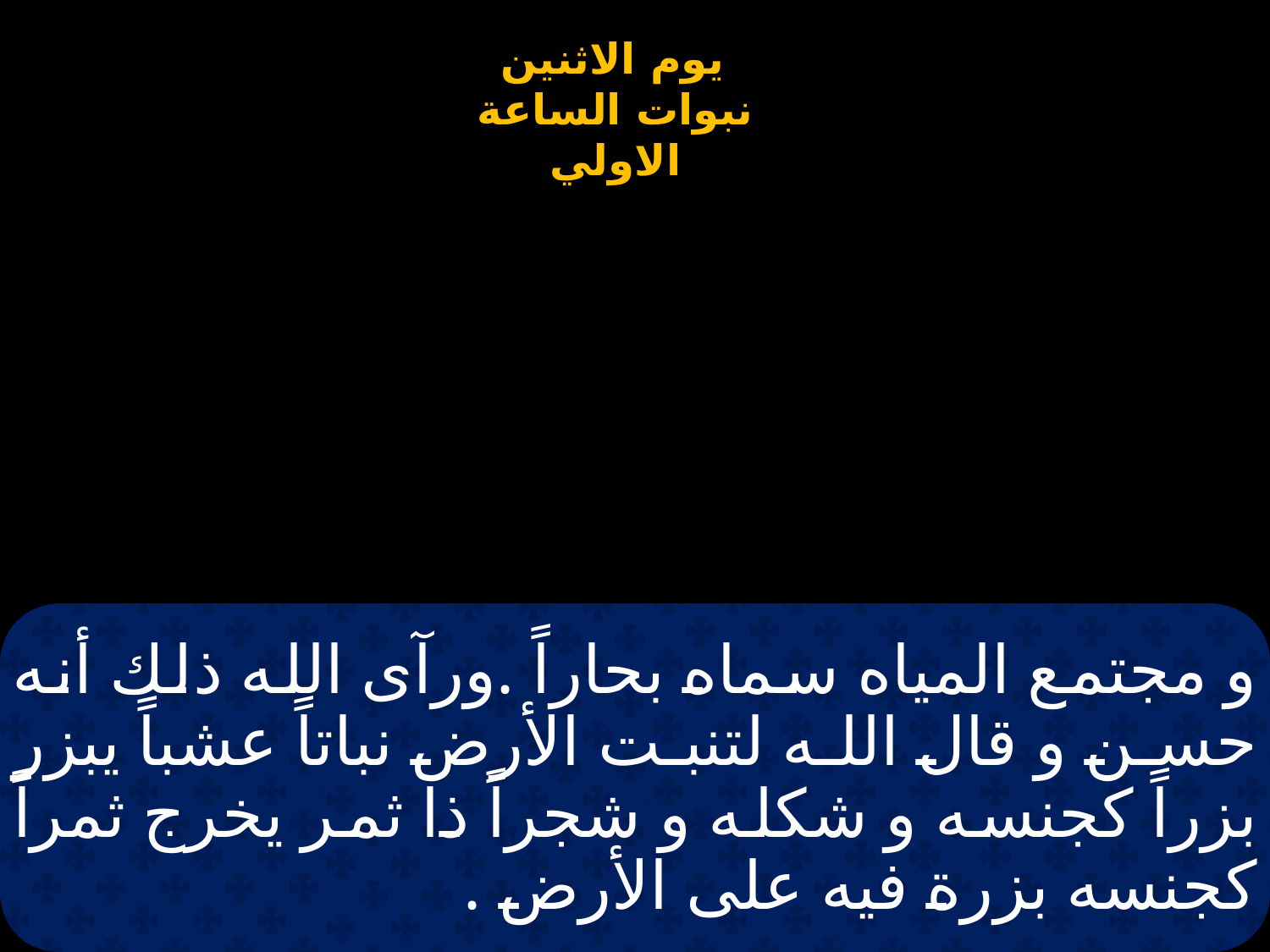

# و مجتمع المياه سماه بحاراً .ورآى الله ذلك أنه حسن و قال الله لتنبت الأرض نباتاً عشباً يبزر بزراً كجنسه و شكله و شجراً ذا ثمر يخرج ثمراً كجنسه بزرة فيه على الأرض .